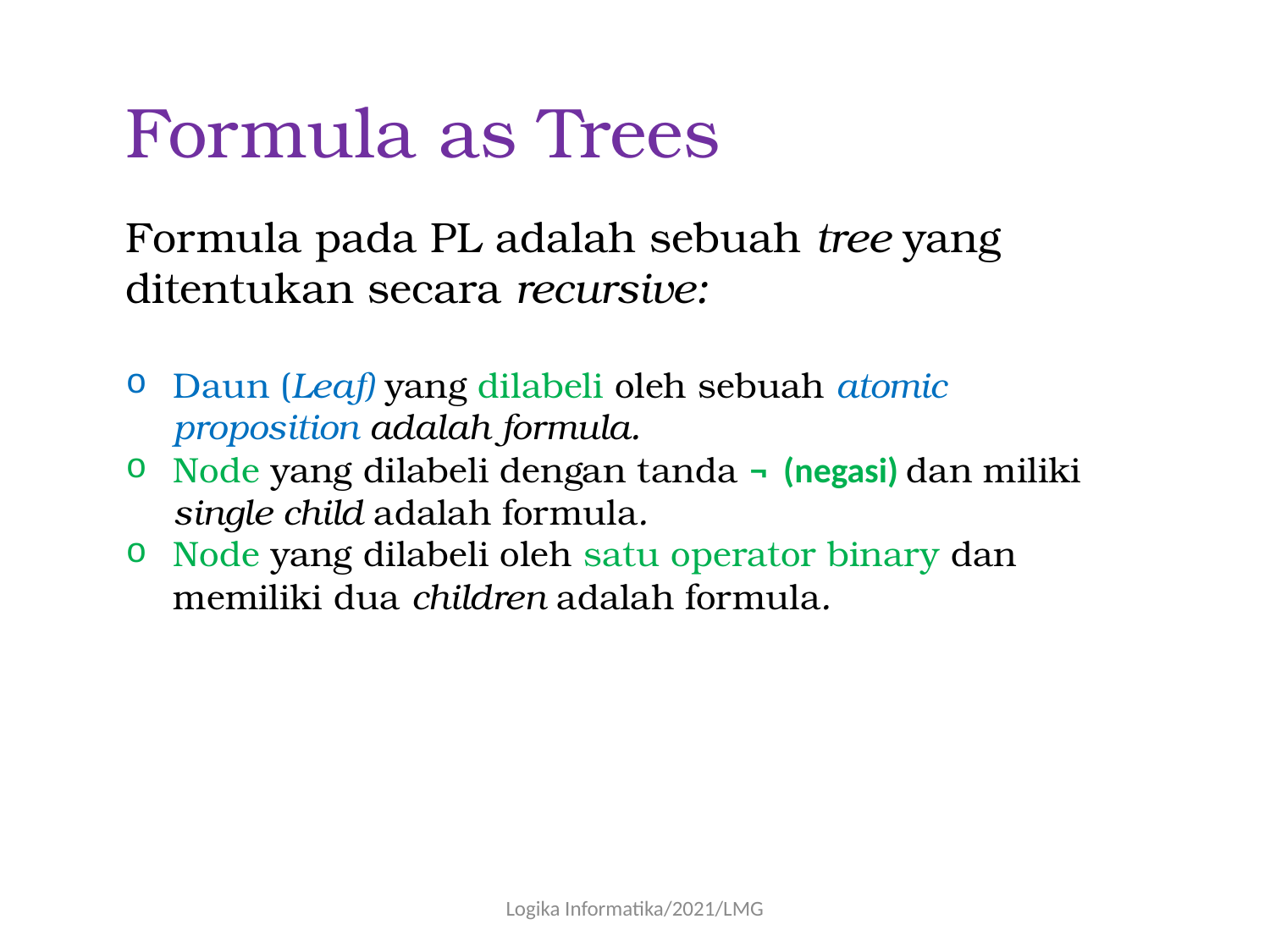

Formula as Trees

Formula pada PL adalah sebuah tree yang ditentukan secara recursive:

Daun (Leaf) yang dilabeli oleh sebuah atomic proposition adalah formula.
Node yang dilabeli dengan tanda ¬  (negasi) dan miliki single child adalah formula.
Node yang dilabeli oleh satu operator binary dan memiliki dua children adalah formula.
Logika Informatika/2021/LMG